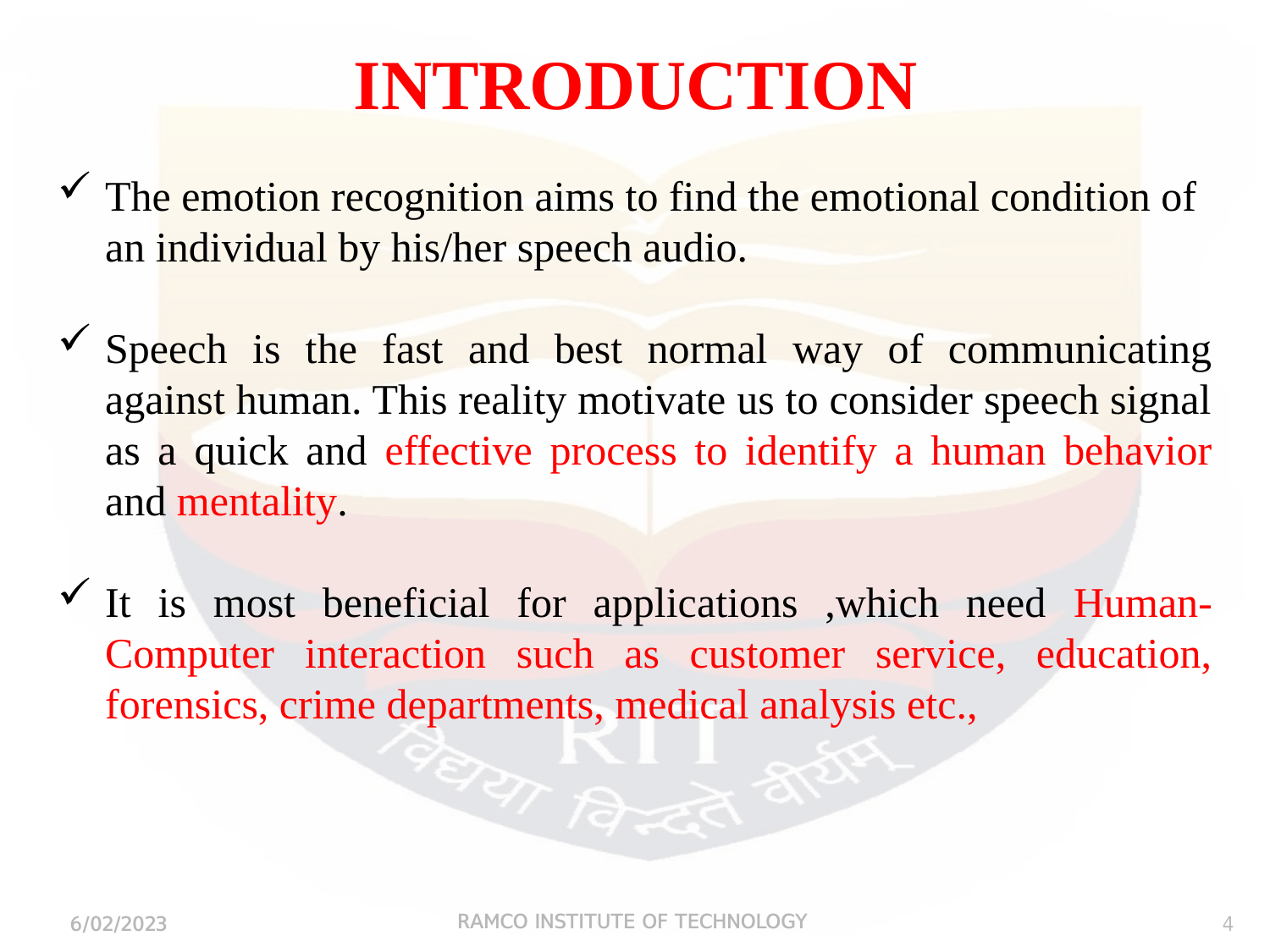

# INTRODUCTION

The emotion recognition aims to find the emotional condition of an individual by his/her speech audio.

Speech is the fast and best normal way of communicating against human. This reality motivate us to consider speech signal as a quick and effective process to identify a human behavior and mentality.

It is most beneficial for applications ,which need Human-Computer interaction such as customer service, education, forensics, crime departments, medical analysis etc.,

RAMCO INSTITUTE OF TECHNOLOGY
6/02/2023
4